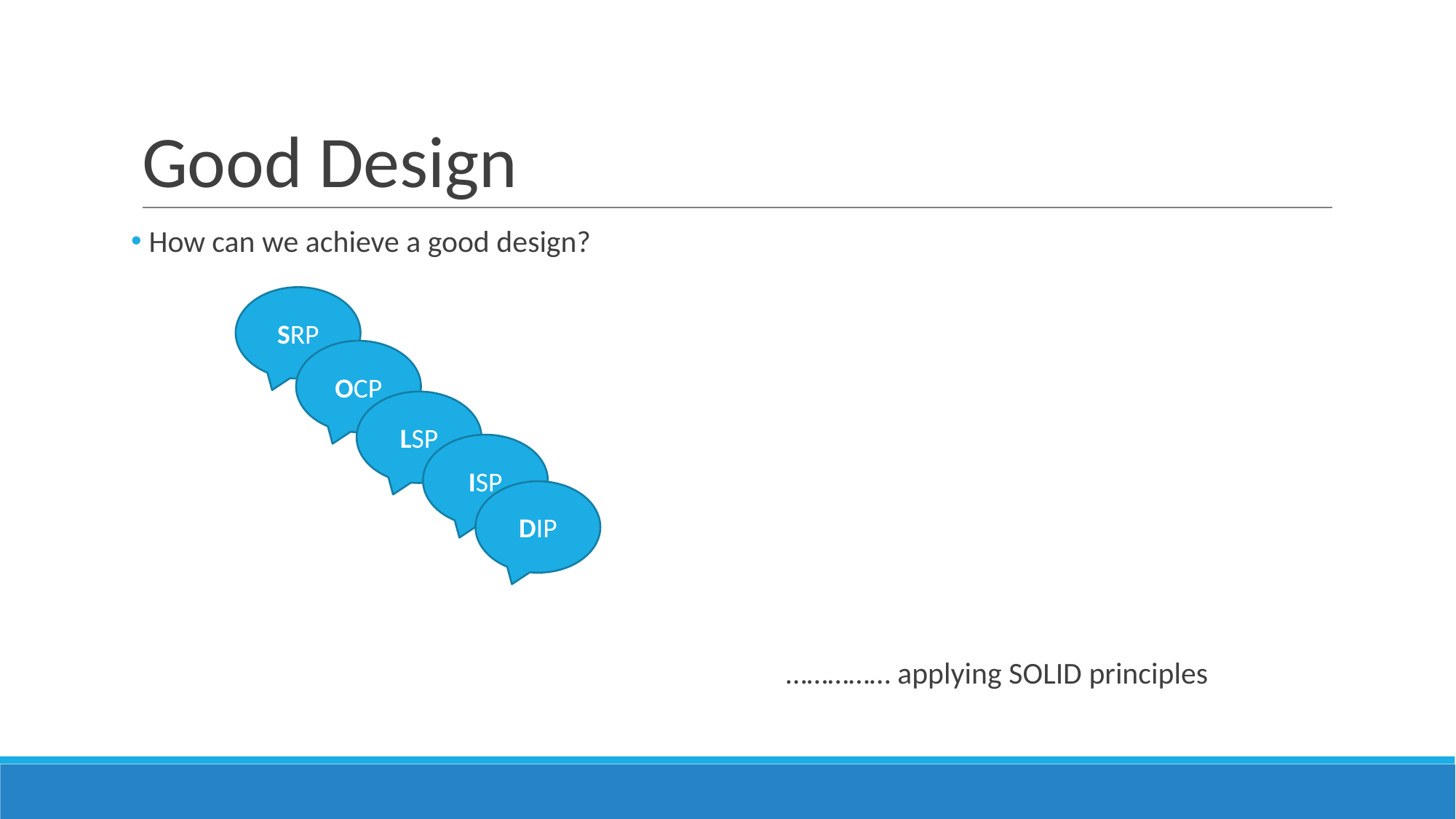

# Good Design
 How can we achieve a good design?

						…………… applying SOLID principles
SRP
OCP
LSP
ISP
DIP